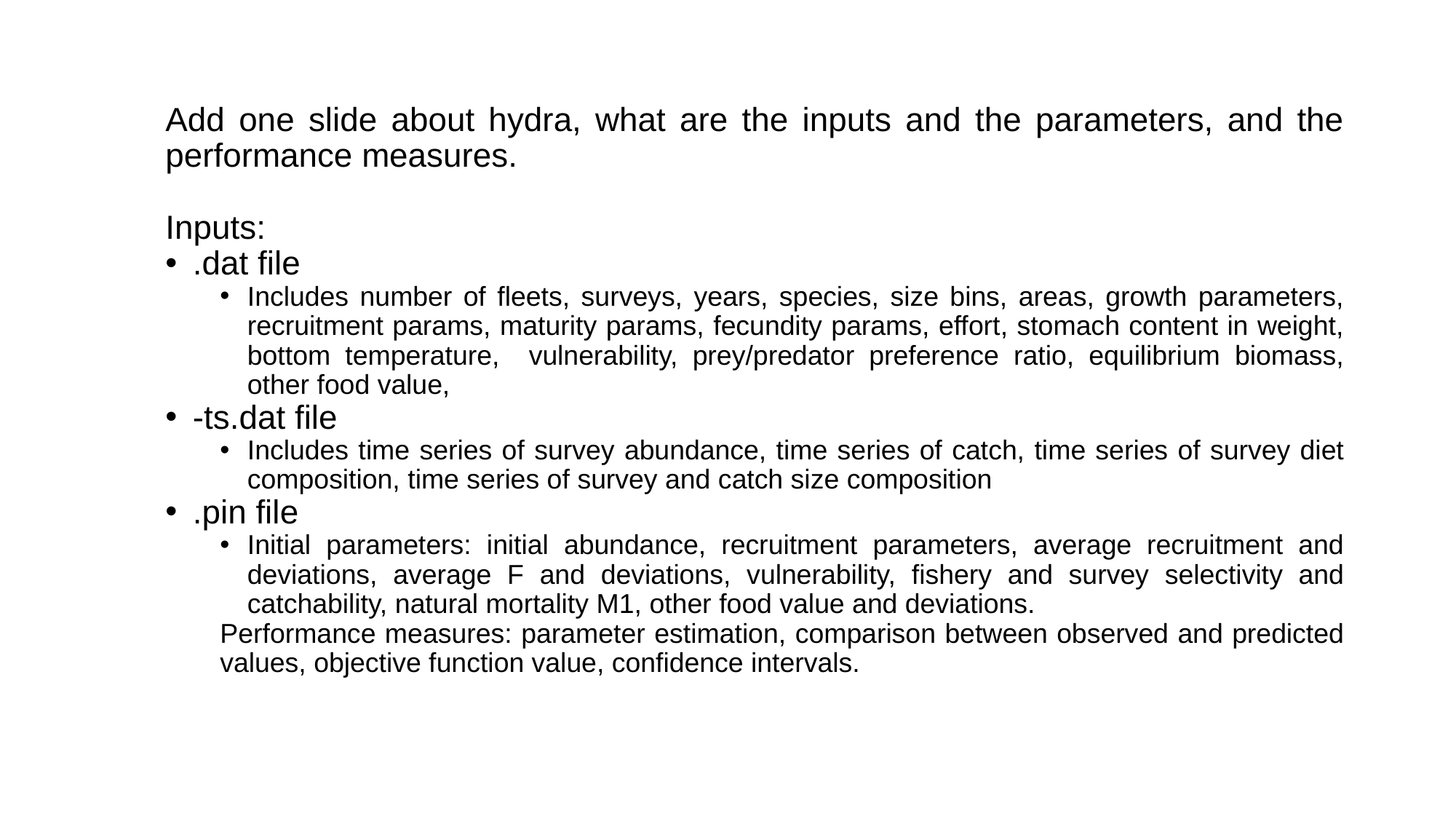

Add one slide about hydra, what are the inputs and the parameters, and the performance measures.

Inputs:
.dat file
Includes number of fleets, surveys, years, species, size bins, areas, growth parameters, recruitment params, maturity params, fecundity params, effort, stomach content in weight, bottom temperature,  vulnerability, prey/predator preference ratio, equilibrium biomass, other food value,
-ts.dat file
Includes time series of survey abundance, time series of catch, time series of survey diet composition, time series of survey and catch size composition
.pin file
Initial parameters: initial abundance, recruitment parameters, average recruitment and deviations, average F and deviations, vulnerability, fishery and survey selectivity and catchability, natural mortality M1, other food value and deviations.
Performance measures: parameter estimation, comparison between observed and predicted values, objective function value, confidence intervals.